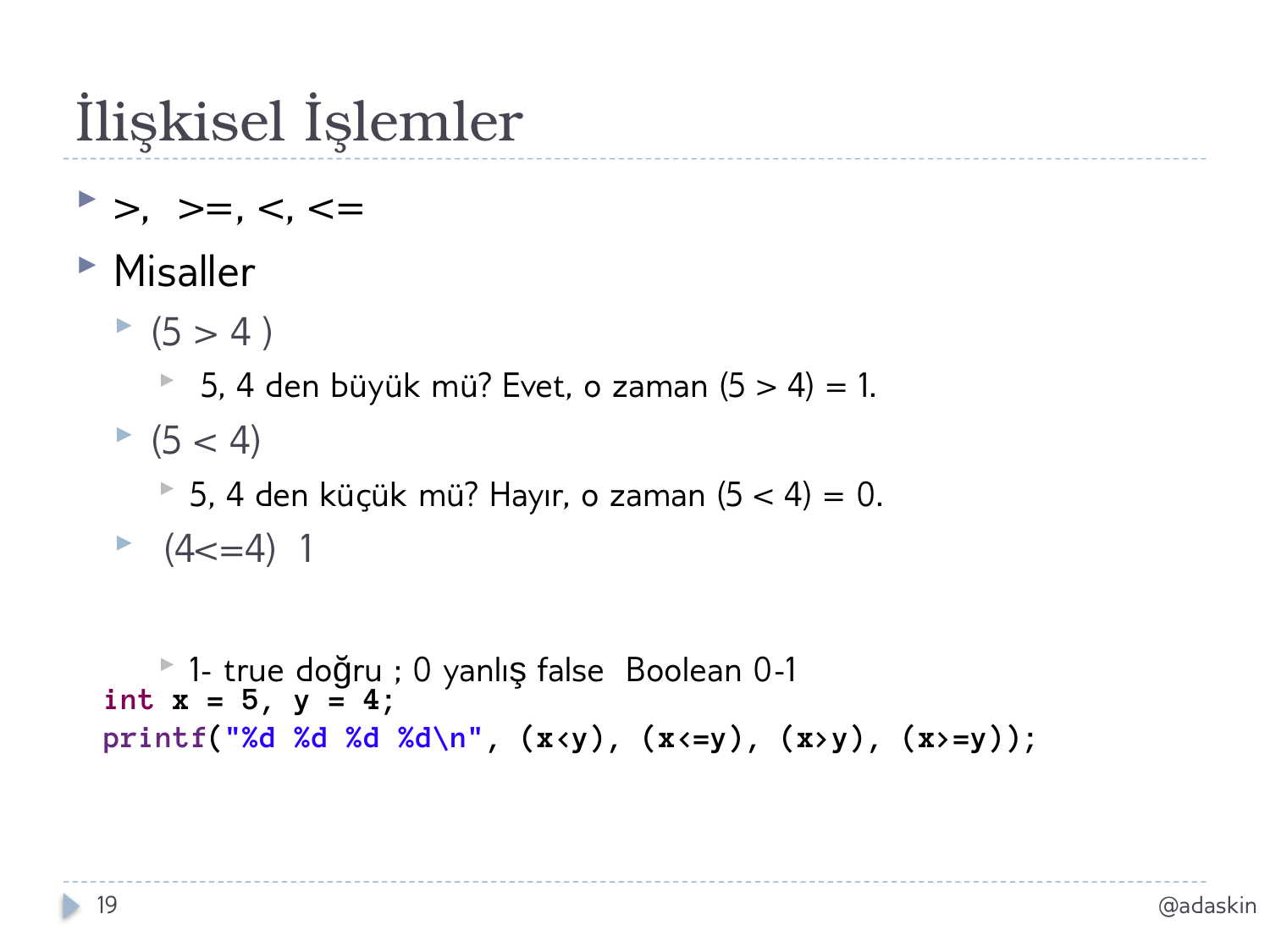

# İlişkisel İşlemler
>,  >=, <, <=
Misaller
(5 > 4 )
 5, 4 den büyük mü? Evet, o zaman (5 > 4) = 1.
(5 < 4)
5, 4 den küçük mü? Hayır, o zaman (5 < 4) = 0.
 (4<=4)  1

1- true doğru ; 0 yanlış false  Boolean 0-1

 int x = 5, y = 4;
 printf("%d %d %d %d\n", (x<y), (x<=y), (x>y), (x>=y));
19
@adaskin